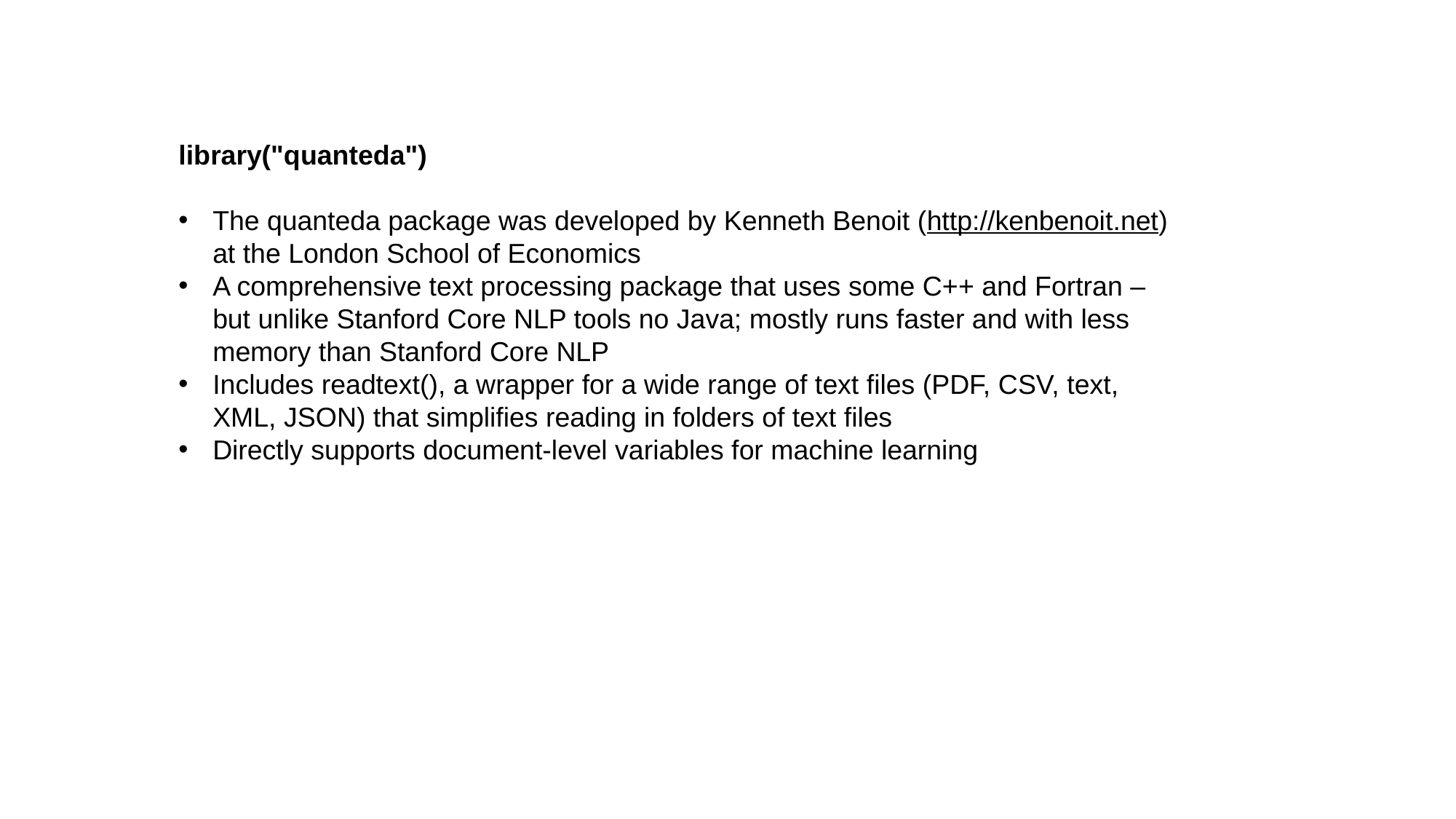

library("quanteda")

The quanteda package was developed by Kenneth Benoit (http://kenbenoit.net) at the London School of Economics
A comprehensive text processing package that uses some C++ and Fortran – but unlike Stanford Core NLP tools no Java; mostly runs faster and with less memory than Stanford Core NLP
Includes readtext(), a wrapper for a wide range of text files (PDF, CSV, text, XML, JSON) that simplifies reading in folders of text files
Directly supports document-level variables for machine learning